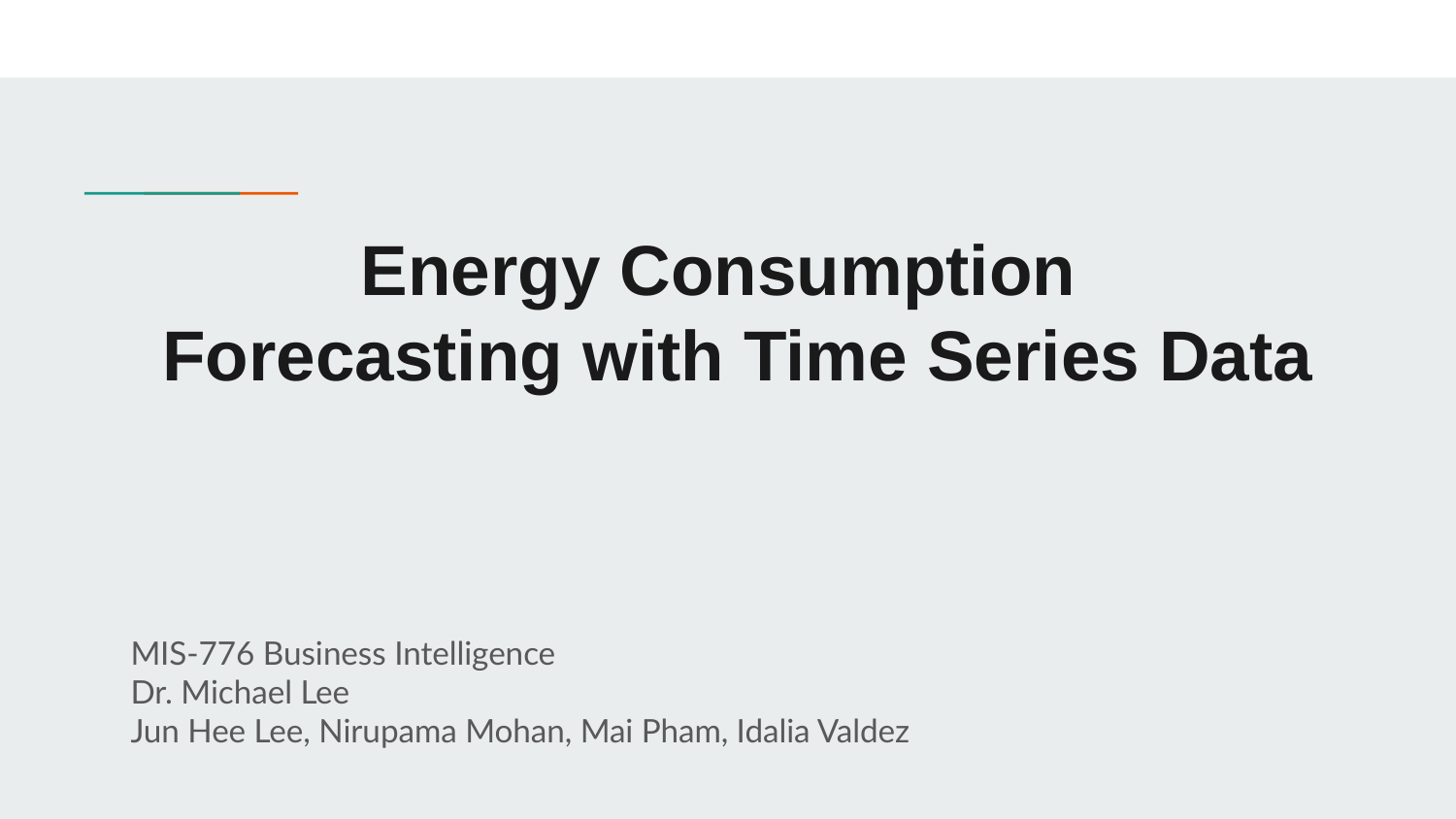

# Energy Consumption
 Forecasting with Time Series Data
MIS-776 Business Intelligence
Dr. Michael Lee
Jun Hee Lee, Nirupama Mohan, Mai Pham, Idalia Valdez